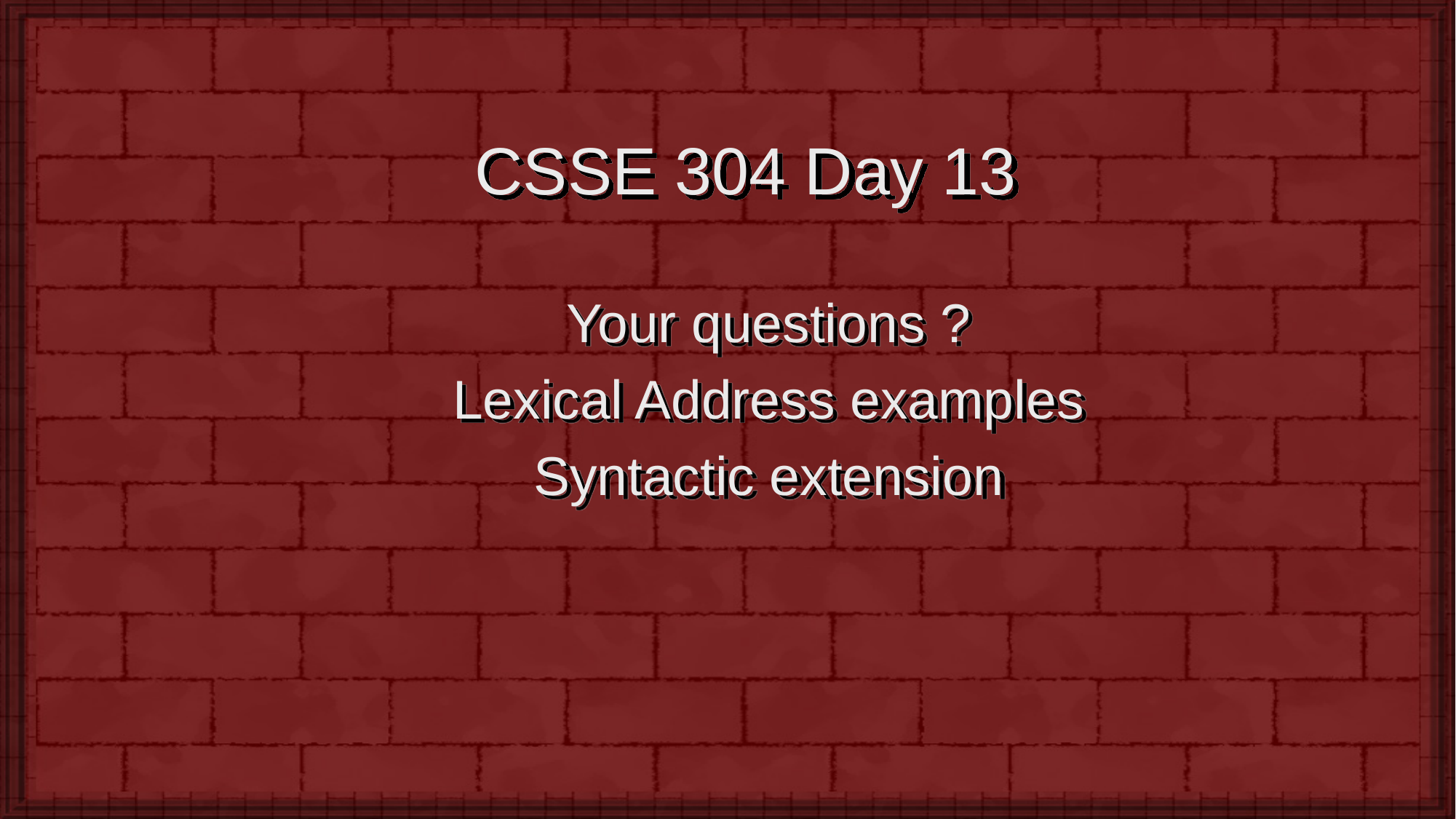

# CSSE 304 Day 13
Your questions ?
Lexical Address examples
Syntactic extension